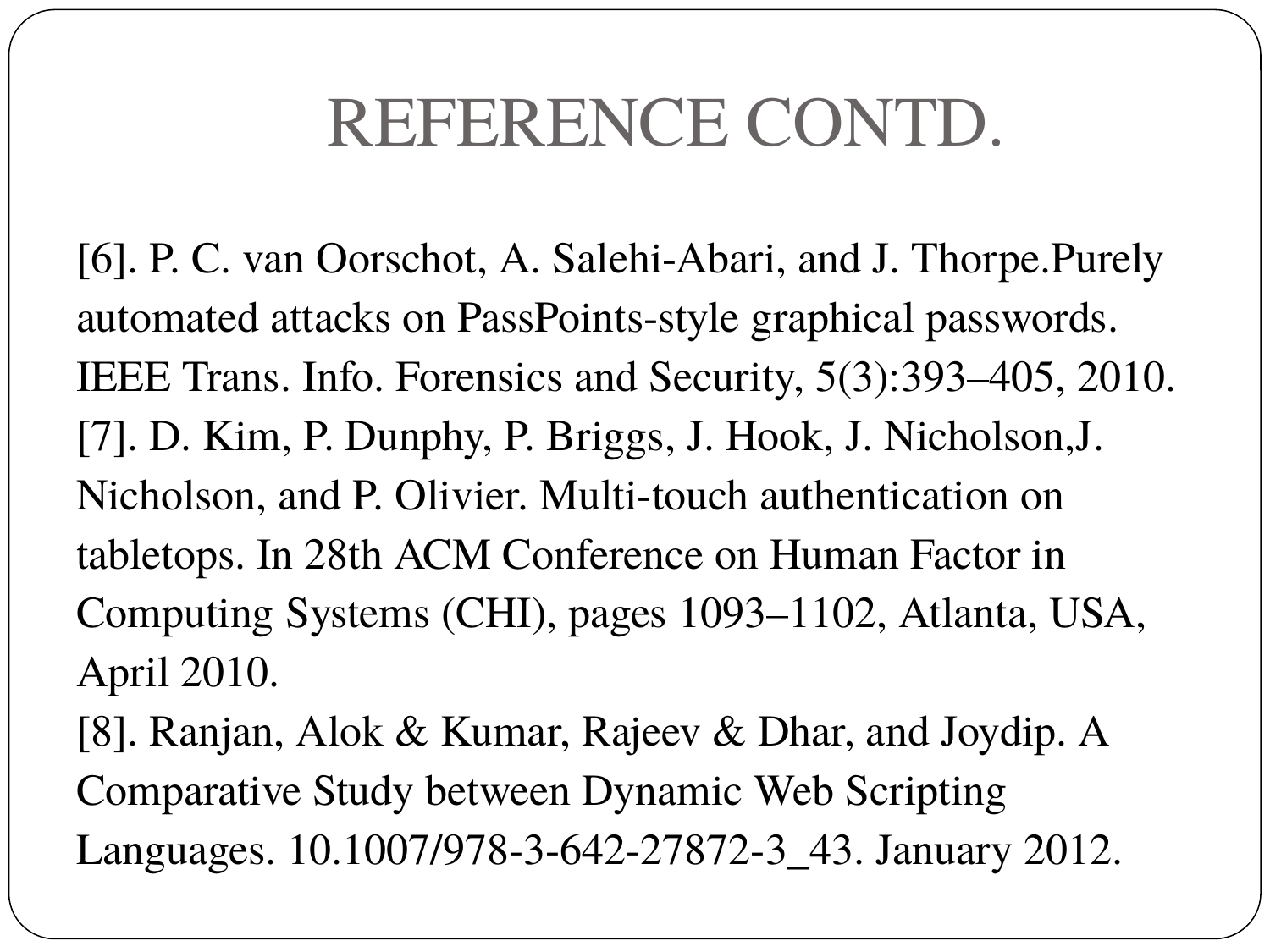

# REFERENCE CONTD.
[6]. P. C. van Oorschot, A. Salehi-Abari, and J. Thorpe.Purely
automated attacks on PassPoints-style graphical passwords.
IEEE Trans. Info. Forensics and Security, 5(3):393–405, 2010.
[7]. D. Kim, P. Dunphy, P. Briggs, J. Hook, J. Nicholson,J.
Nicholson, and P. Olivier. Multi-touch authentication on
tabletops. In 28th ACM Conference on Human Factor in
Computing Systems (CHI), pages 1093–1102, Atlanta, USA,
April 2010.
[8]. Ranjan, Alok & Kumar, Rajeev & Dhar, and Joydip. A
Comparative Study between Dynamic Web Scripting
Languages. 10.1007/978-3-642-27872-3_43. January 2012.